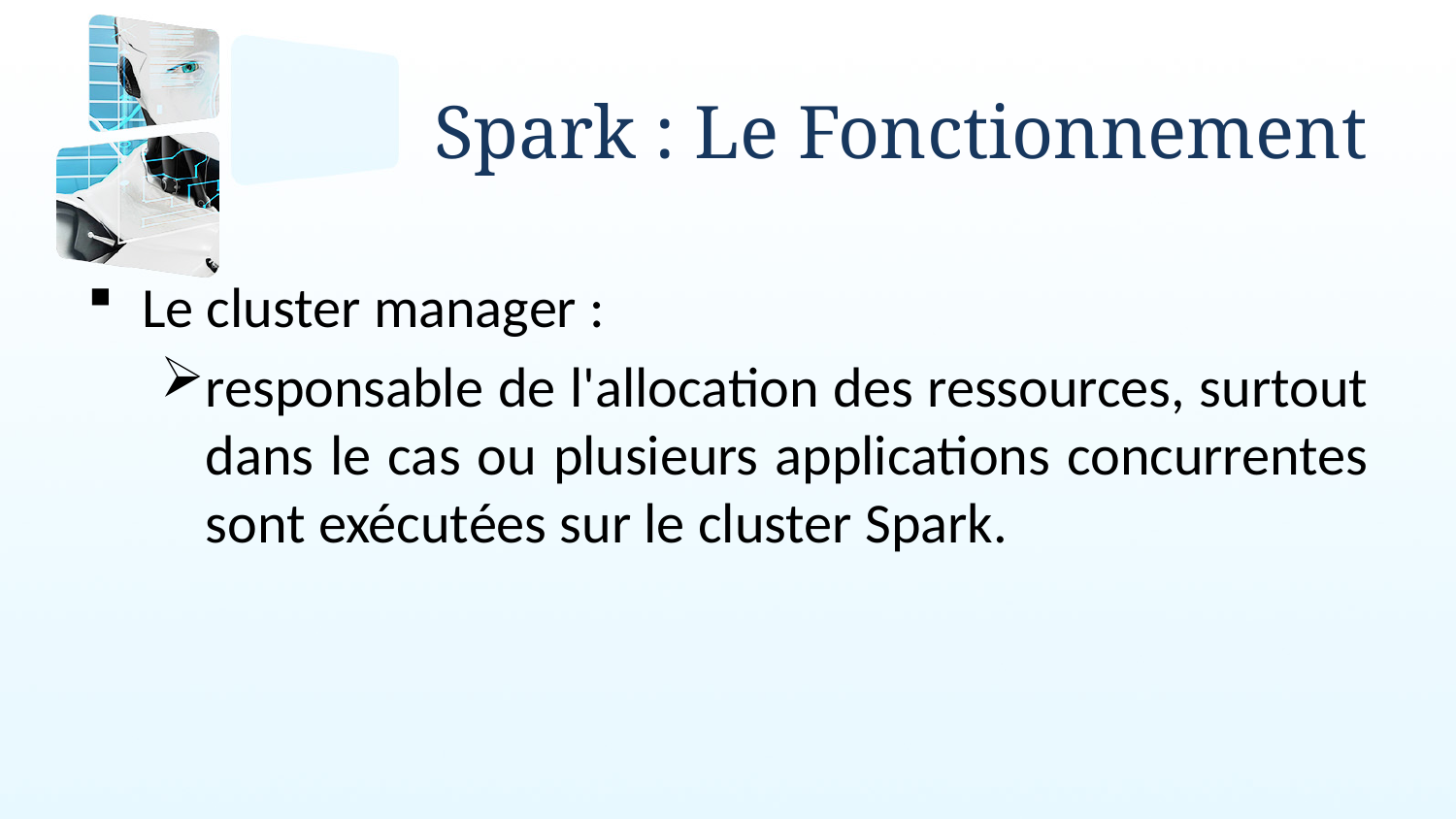

# Spark : Le Fonctionnement
Le cluster manager :
responsable de l'allocation des ressources, surtout dans le cas ou plusieurs applications concurrentes sont exécutées sur le cluster Spark.